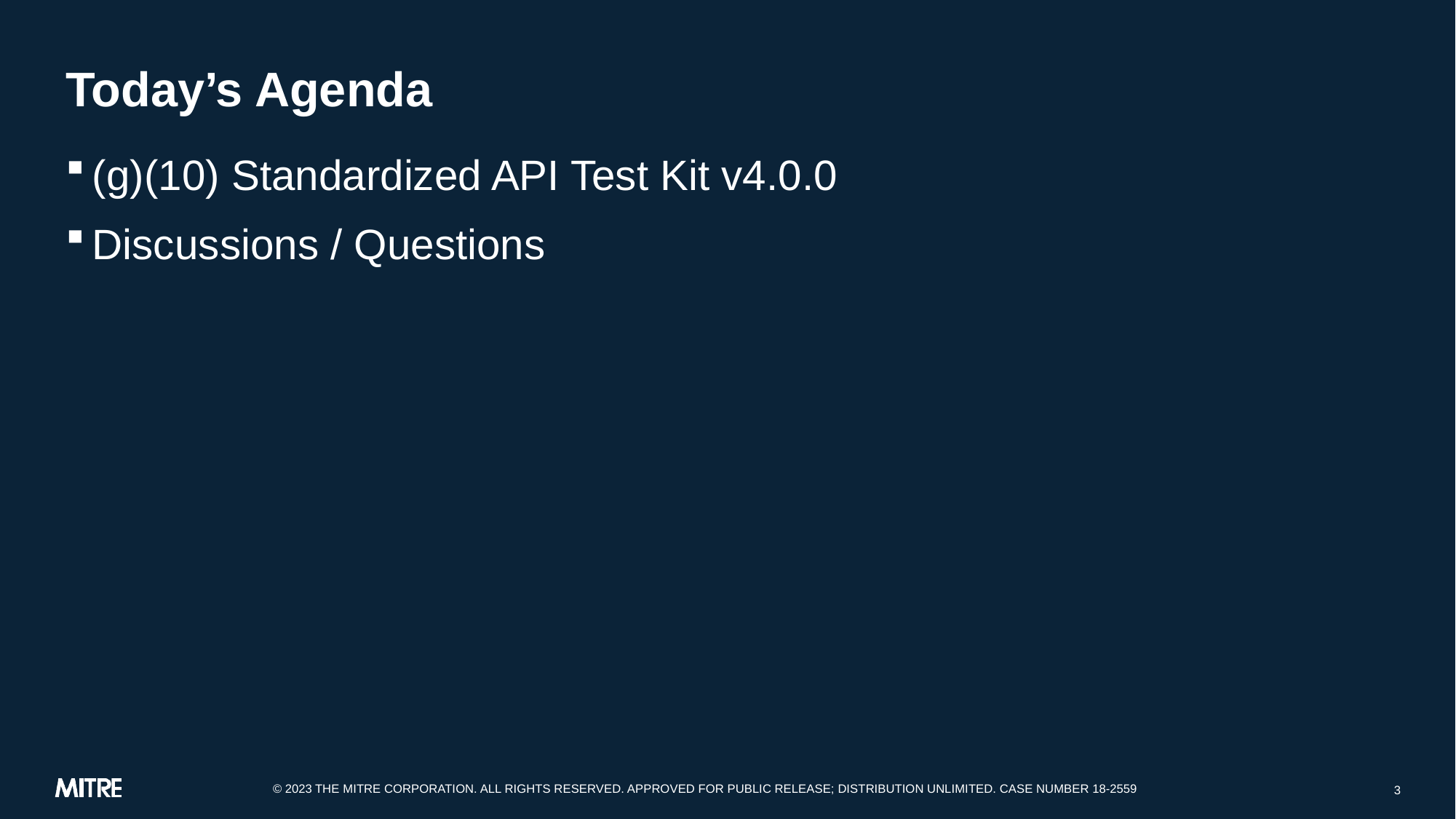

# Today’s Agenda
(g)(10) Standardized API Test Kit v4.0.0
Discussions / Questions

3